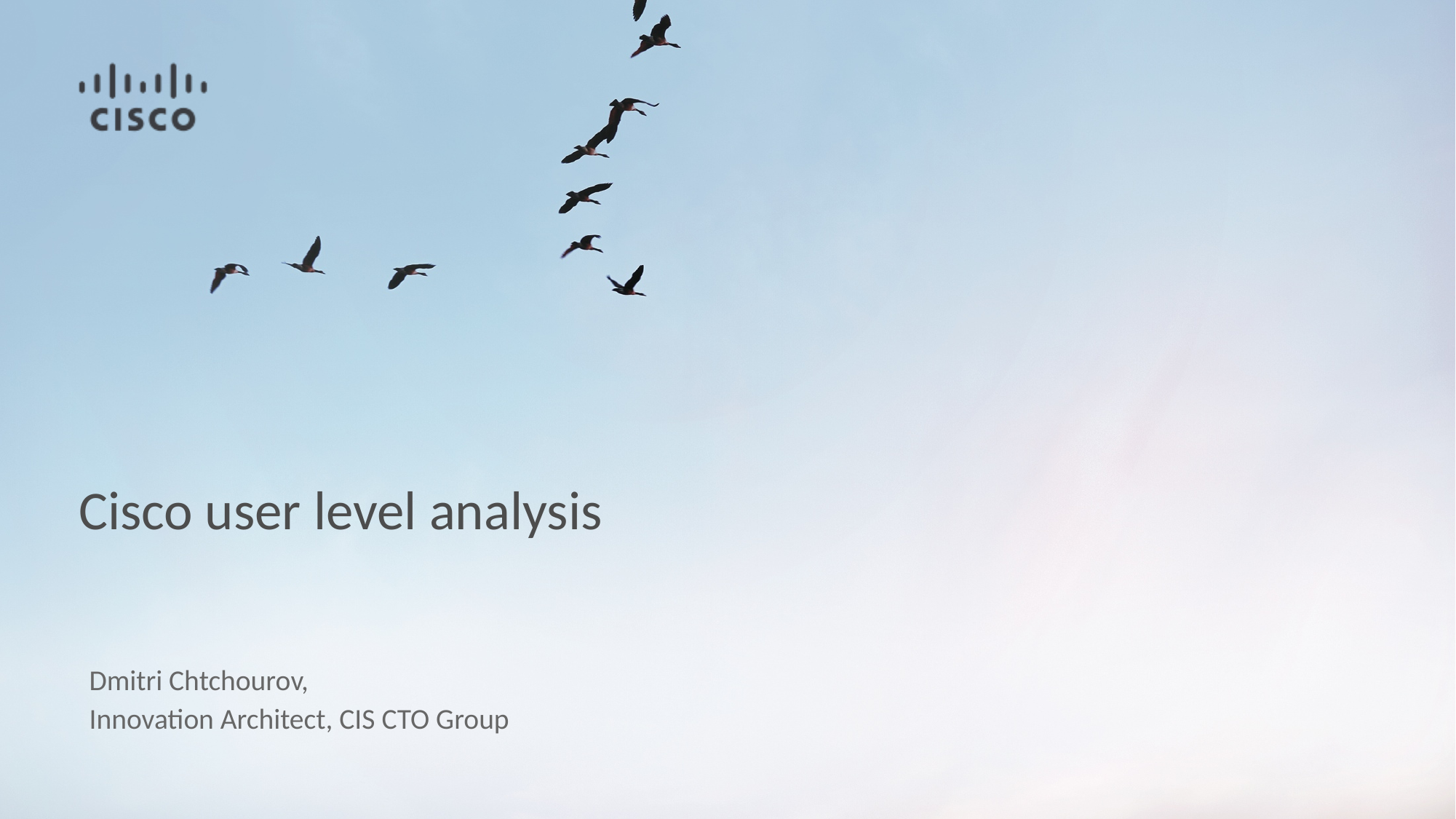

# Cisco user level analysis

Dmitri Chtchourov,
Innovation Architect, CIS CTO Group